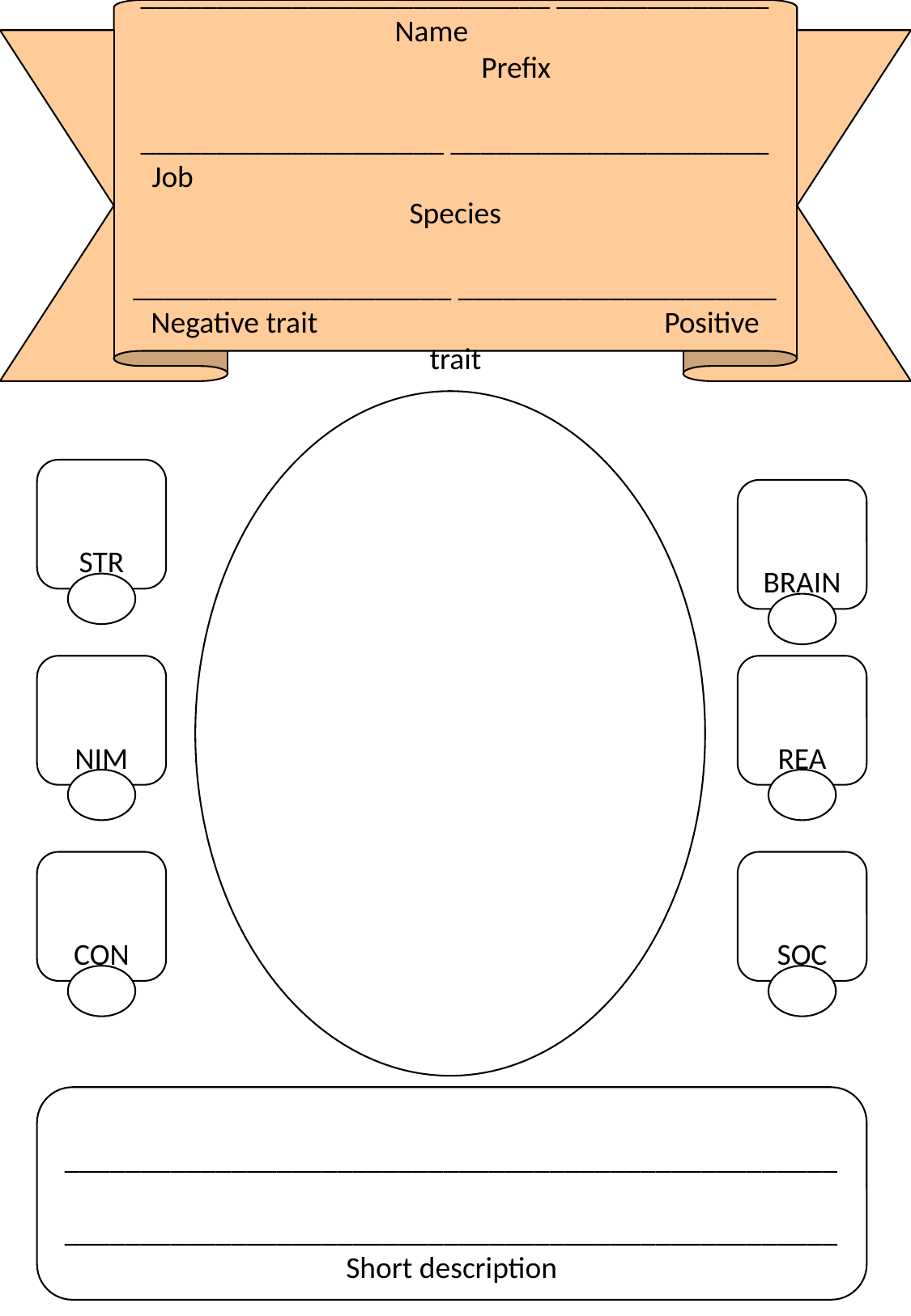

___________________________ ______________
		Name				Prefix

____________________ _____________________
Job					Species

_____________________ _____________________
Negative trait			    Positive trait

STR

BRAIN

NIM

REA

CON

SOC

___________________________________________________
___________________________________________________
Short description